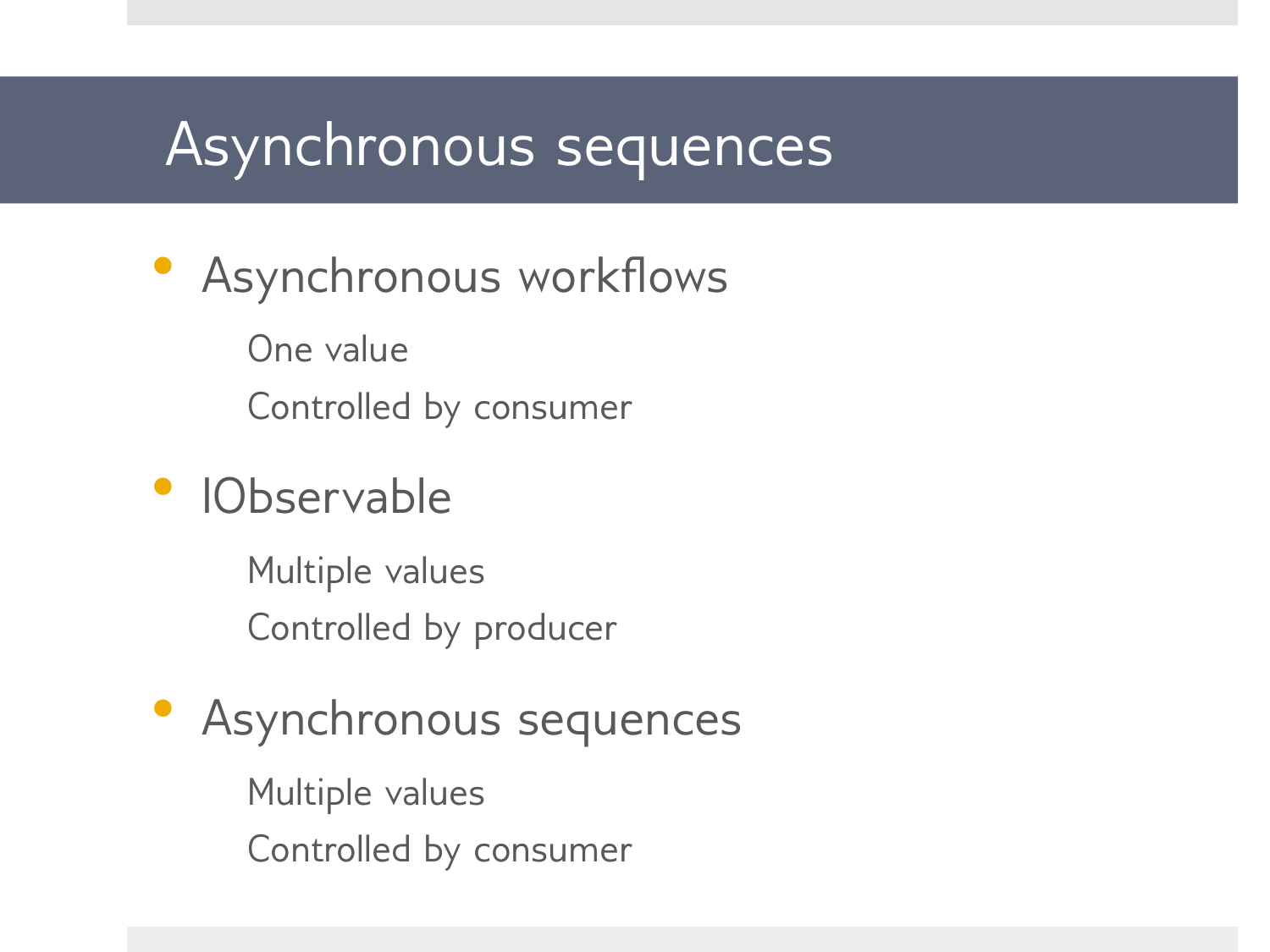

# Asynchronous sequences
Asynchronous workflows
One value
Controlled by consumer
IObservable
Multiple values
Controlled by producer
Asynchronous sequences
Multiple values
Controlled by consumer